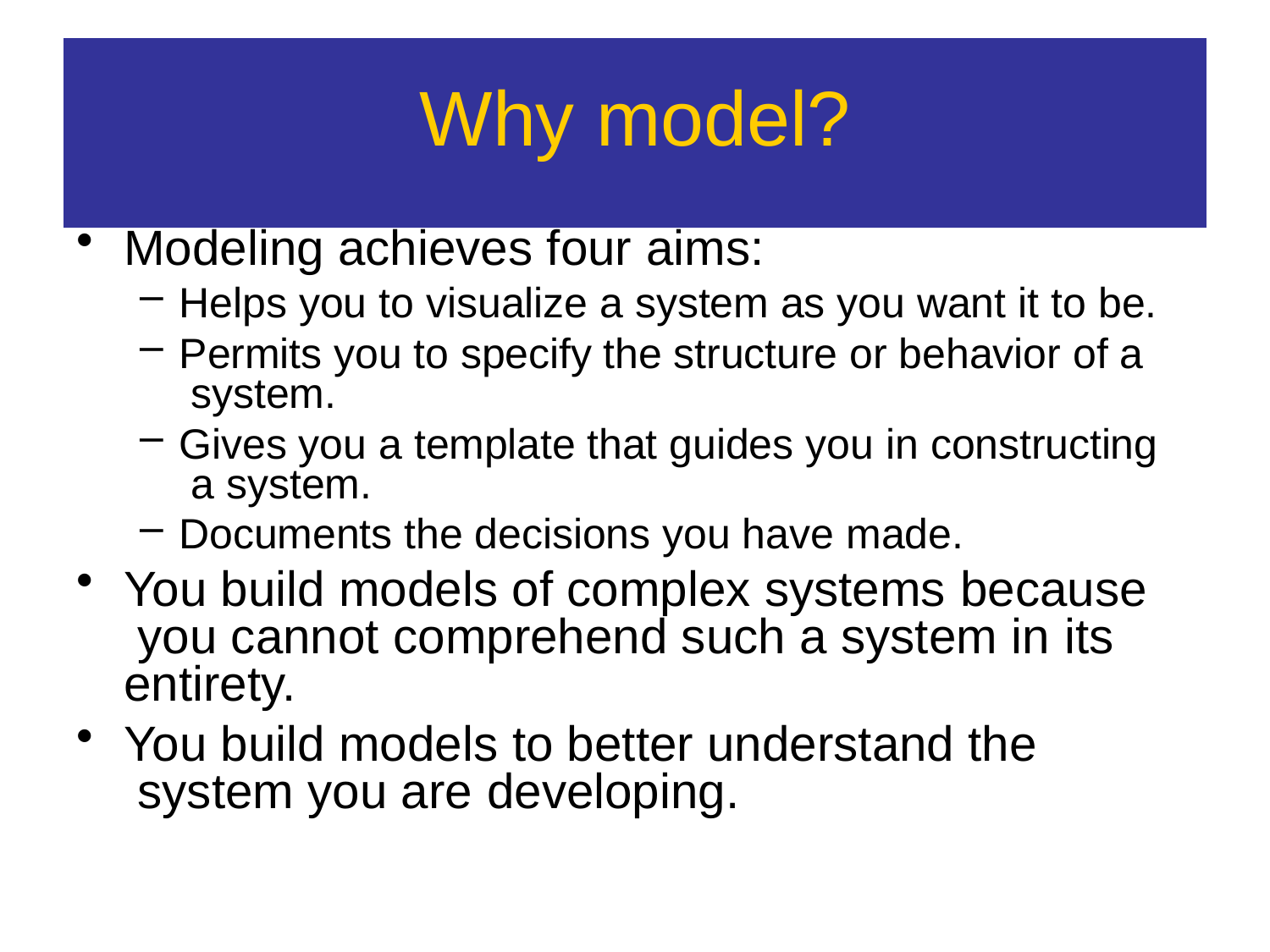

# Why model?
Modeling achieves four aims:
Helps you to visualize a system as you want it to be.
Permits you to specify the structure or behavior of a  system.
Gives you a template that guides you in constructing  a system.
Documents the decisions you have made.
You build models of complex systems because  you cannot comprehend such a system in its  entirety.
You build models to better understand the  system you are developing.